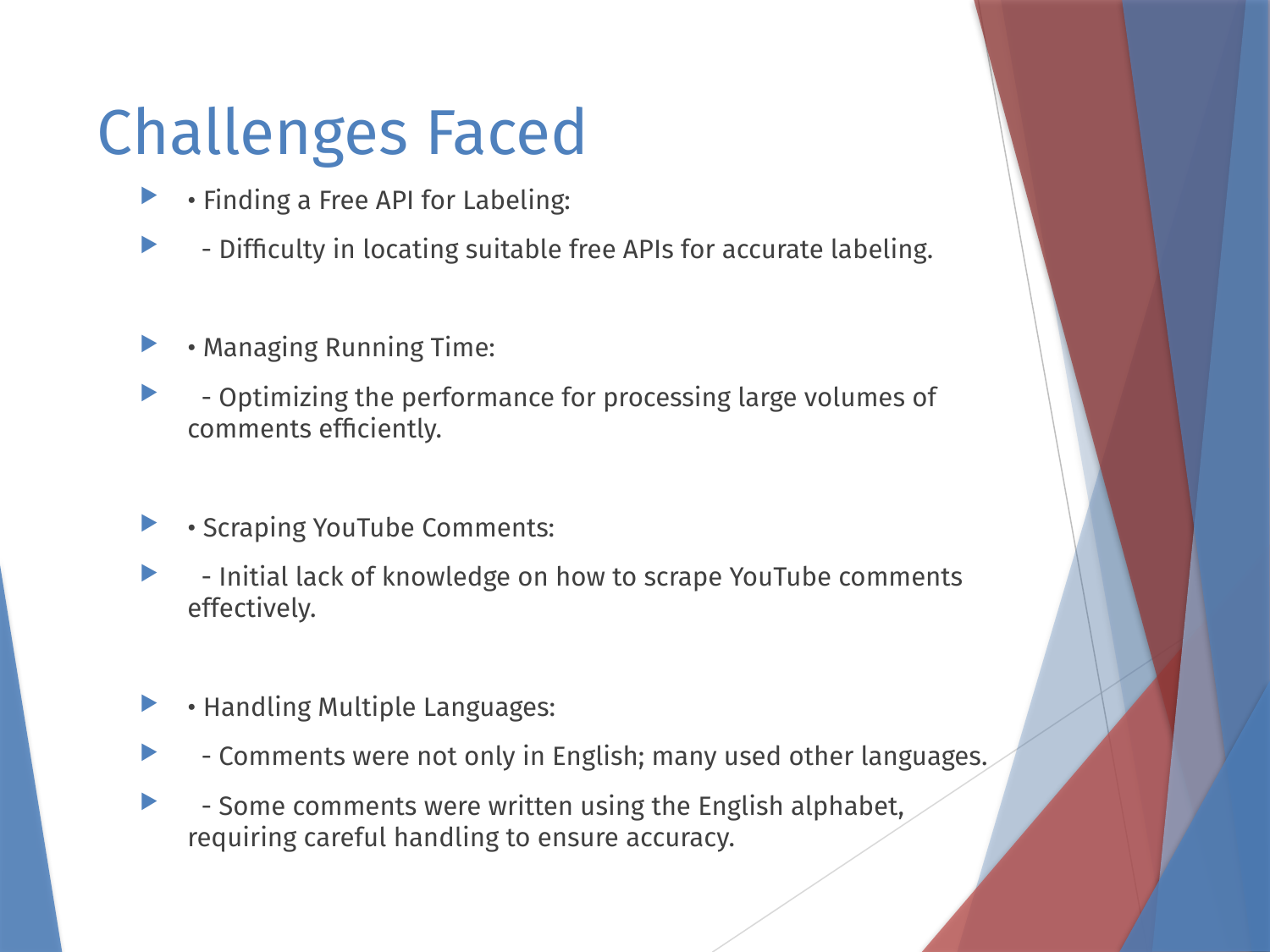

# Challenges Faced
• Finding a Free API for Labeling:
  - Difficulty in locating suitable free APIs for accurate labeling.

• Managing Running Time:
  - Optimizing the performance for processing large volumes of comments efficiently.

• Scraping YouTube Comments:
  - Initial lack of knowledge on how to scrape YouTube comments effectively.

• Handling Multiple Languages:
  - Comments were not only in English; many used other languages.
  - Some comments were written using the English alphabet, requiring careful handling to ensure accuracy.